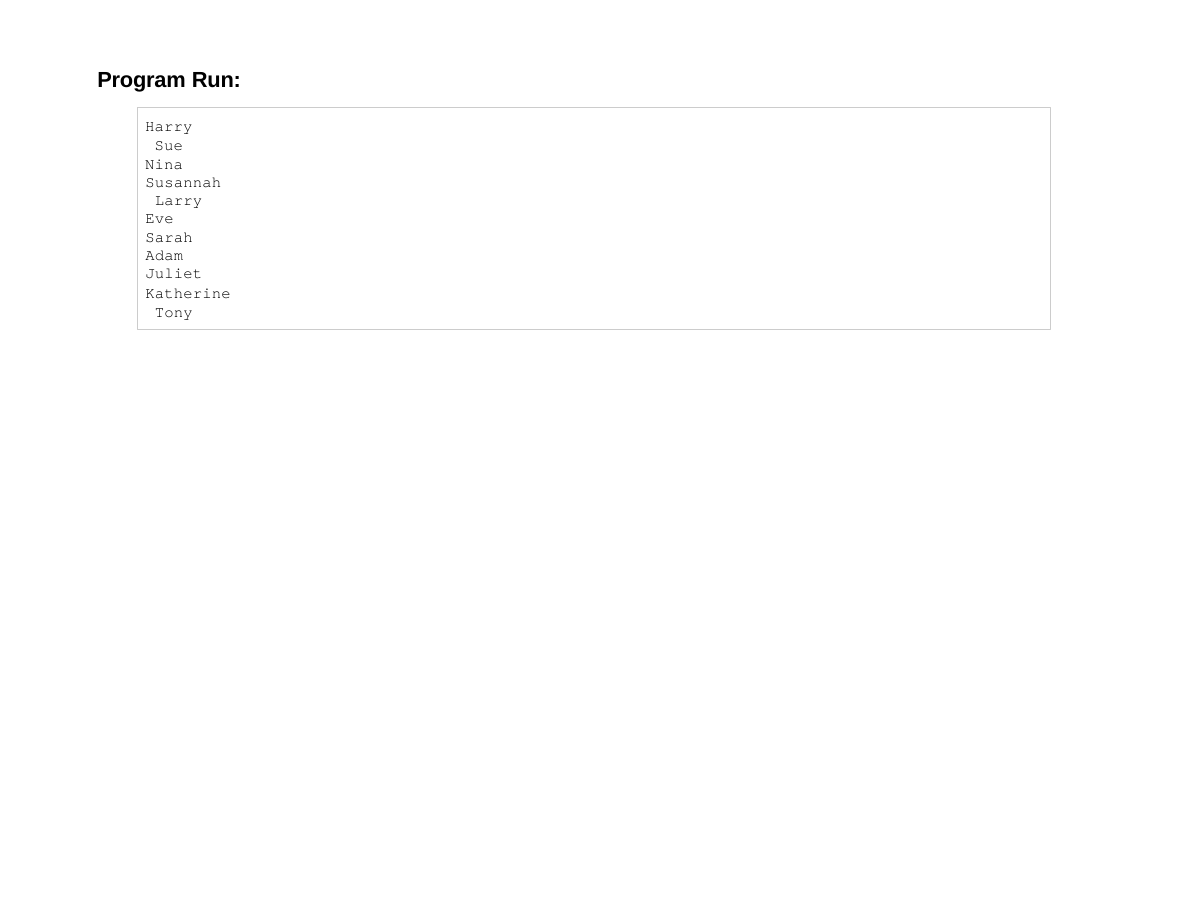

Program Run:

Harry  Sue  Nina

Susannah  Larry  Eve  Sarah  Adam  Juliet
Katherine  Tony